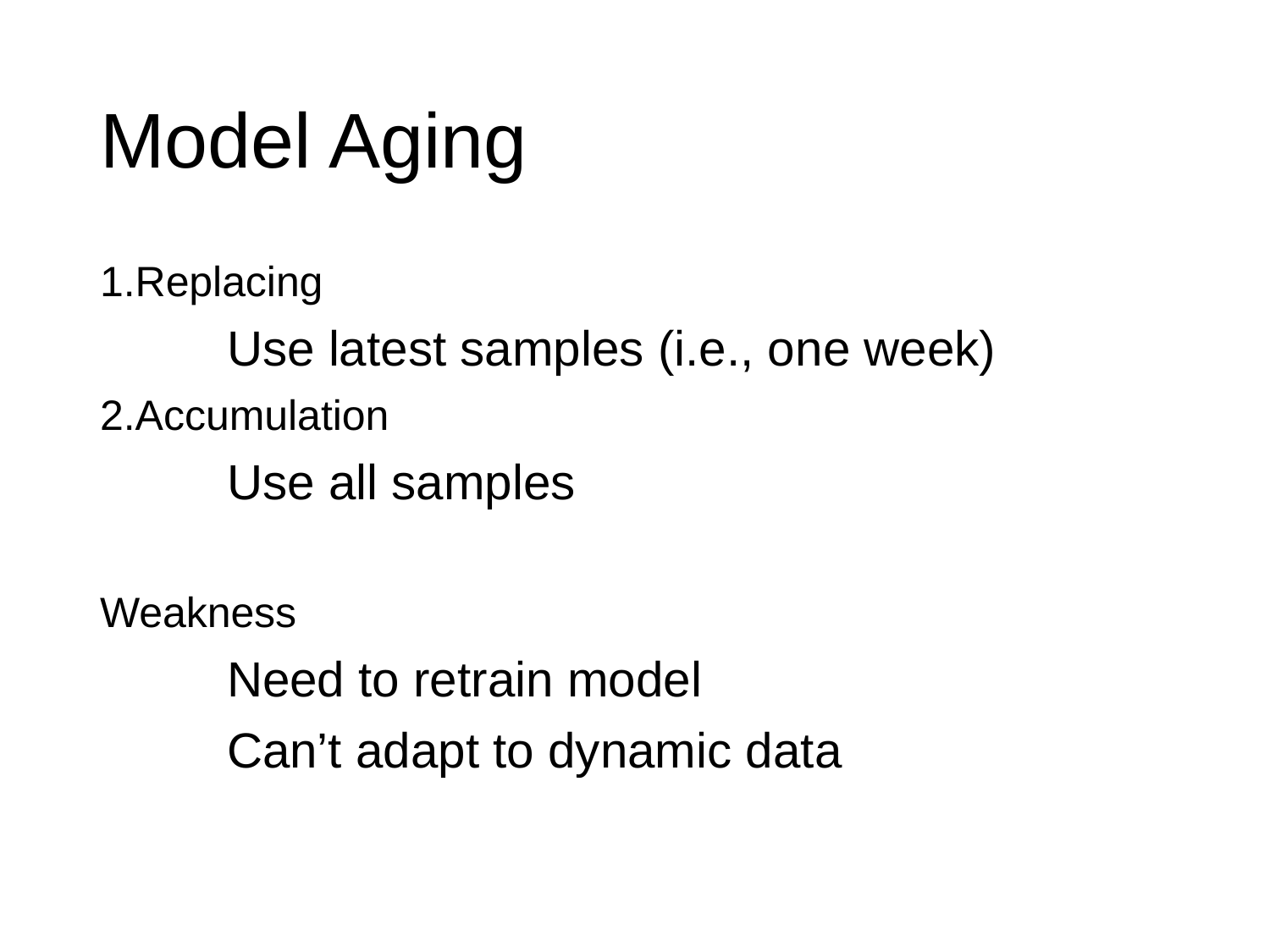

# Model Aging
1.Replacing
	Use latest samples (i.e., one week)
2.Accumulation
	Use all samples

Weakness
	Need to retrain model
	Can’t adapt to dynamic data